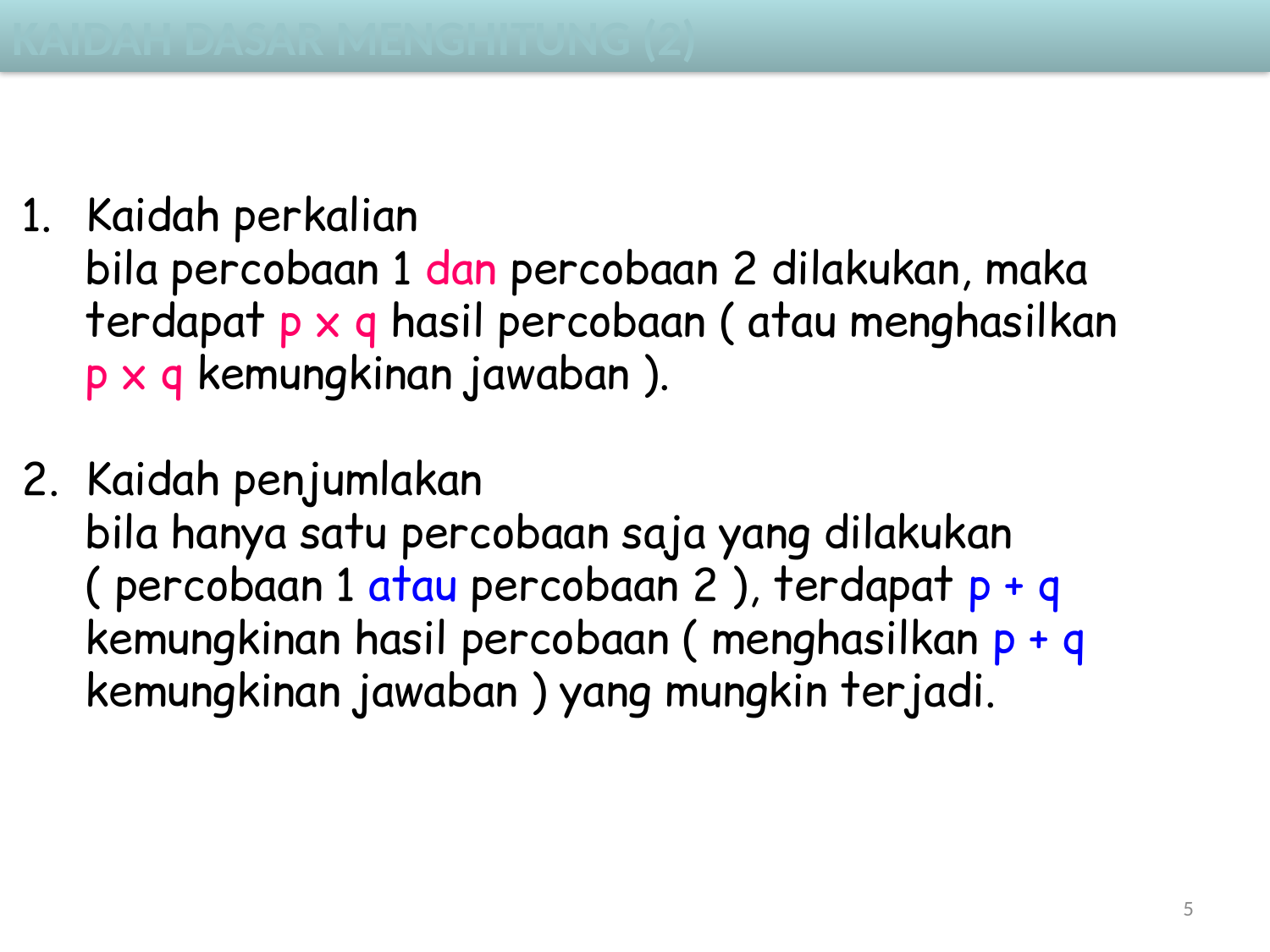

Kaidah dasar menghitung (2)
Kaidah perkalian
	bila percobaan 1 dan percobaan 2 dilakukan, maka
	terdapat p x q hasil percobaan ( atau menghasilkan
	p x q kemungkinan jawaban ).

Kaidah penjumlakan
	bila hanya satu percobaan saja yang dilakukan
	( percobaan 1 atau percobaan 2 ), terdapat p + q
	kemungkinan hasil percobaan ( menghasilkan p + q
	kemungkinan jawaban ) yang mungkin terjadi.
5